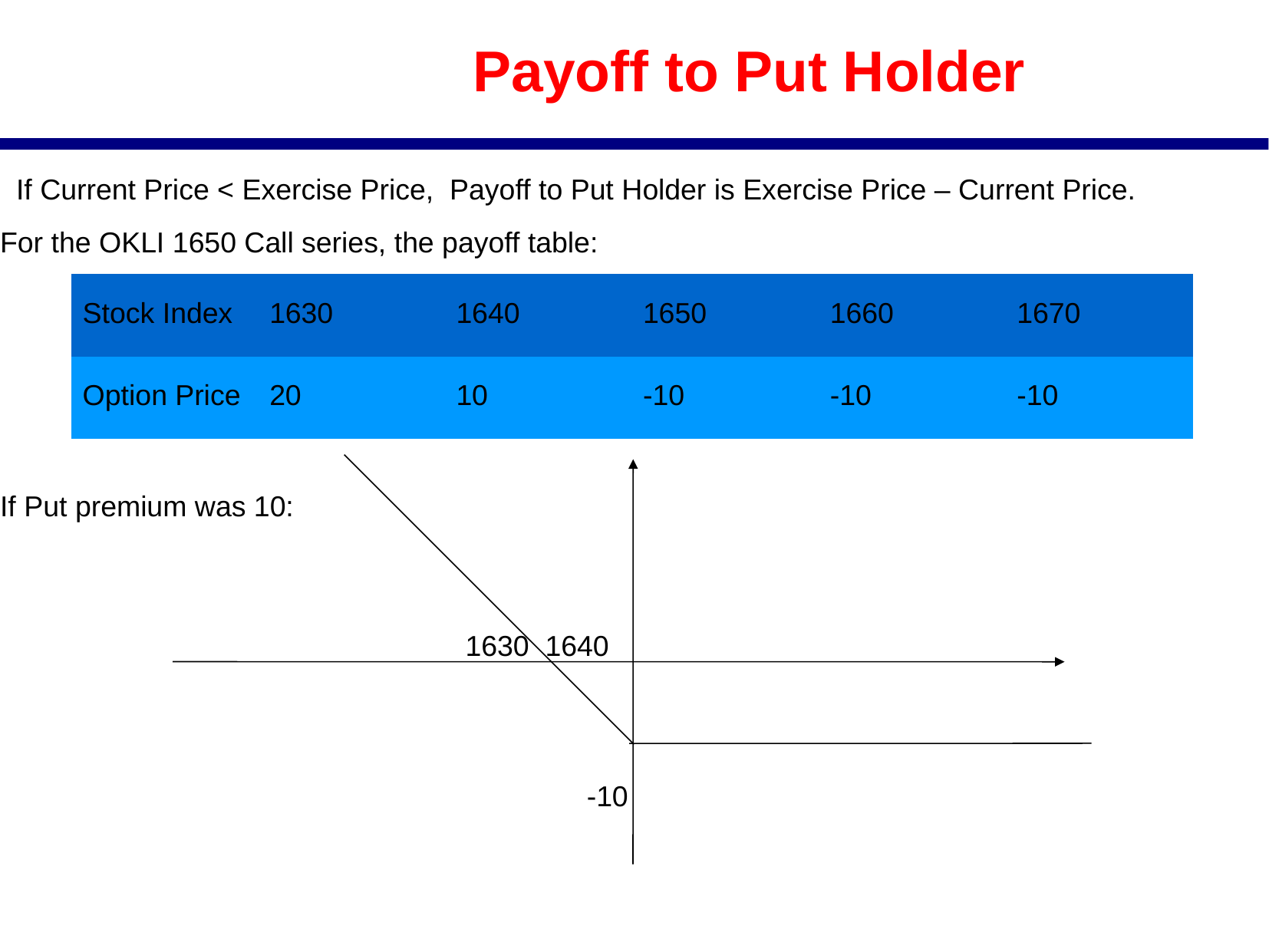

Payoff to Put Holder

  If Current Price < Exercise Price,  Payoff to Put Holder is Exercise Price – Current Price.
For the OKLI 1650 Call series, the payoff table:

If Put premium was 10:

| Stock Index | 1630 | 1640 | 1650 | 1660 | 1670 |
| --- | --- | --- | --- | --- | --- |
| Option Price | 20 | 10 | -10 | -10 | -10 |

1630  1640

-10